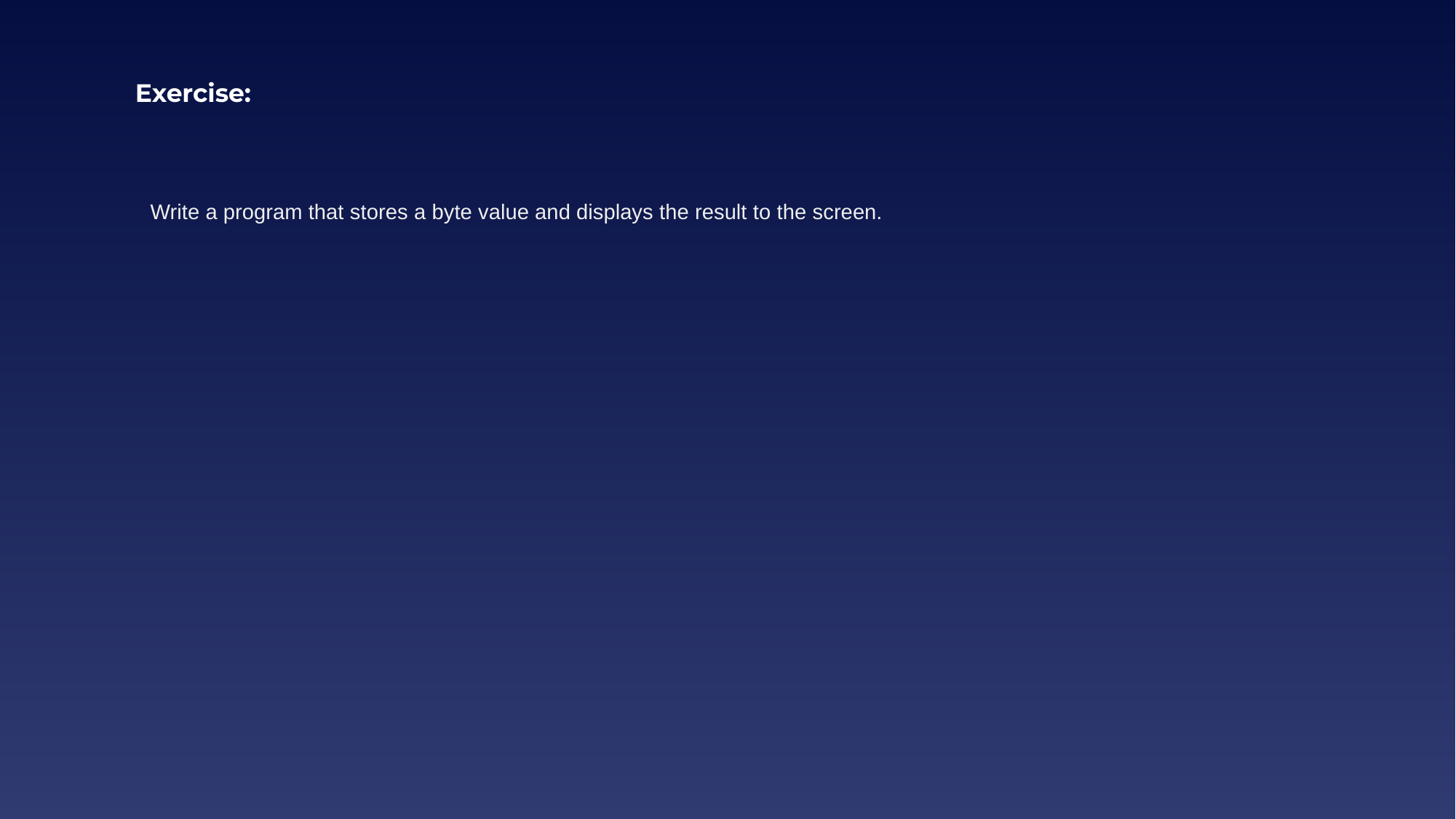

# Exercise:
Write a program that stores a byte value and displays the result to the screen.